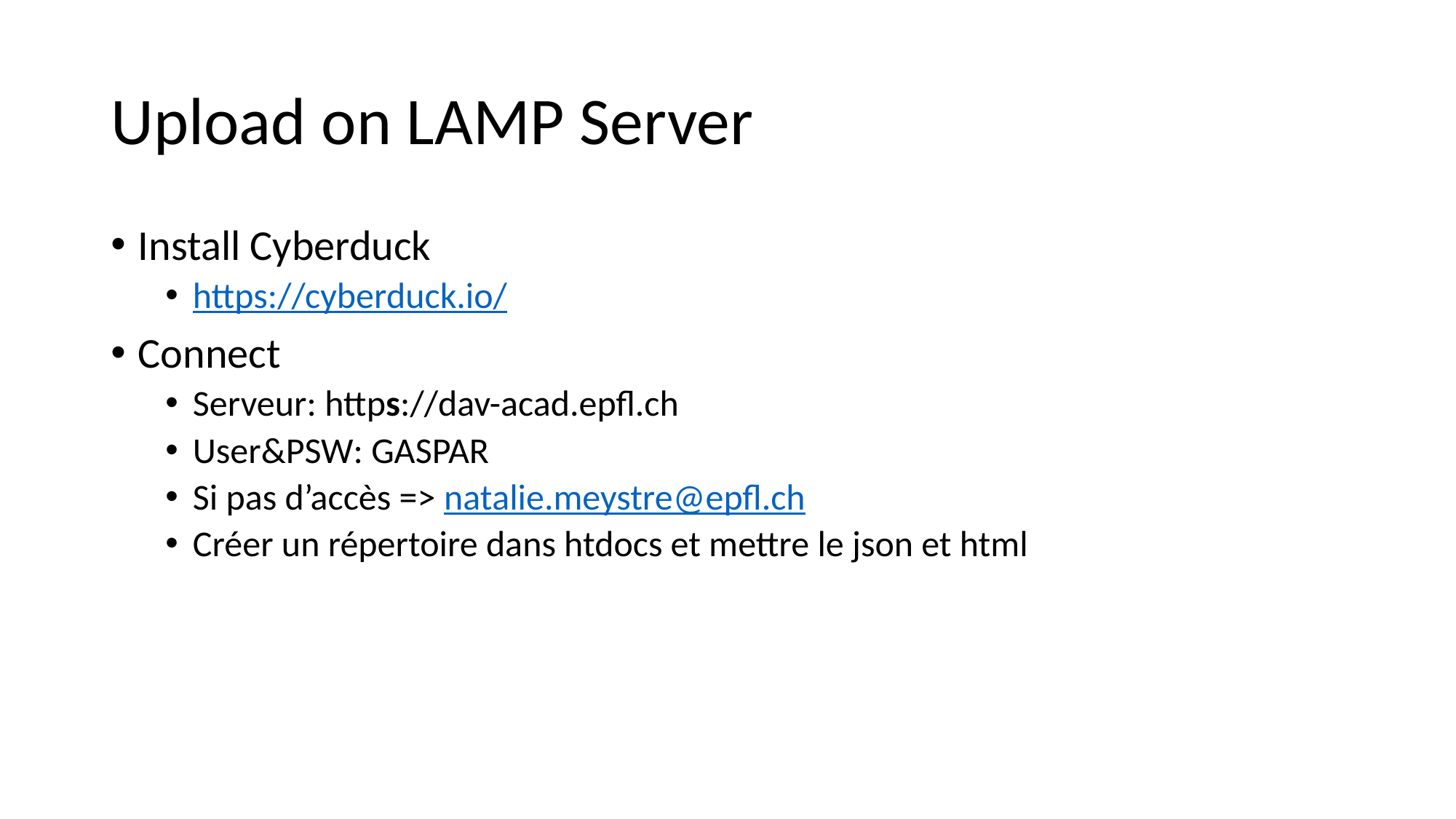

# Upload on LAMP Server
Install Cyberduck
https://cyberduck.io/
Connect
Serveur: https://dav-acad.epfl.ch
User&PSW: GASPAR
Si pas d’accès => natalie.meystre@epfl.ch
Créer un répertoire dans htdocs et mettre le json et html